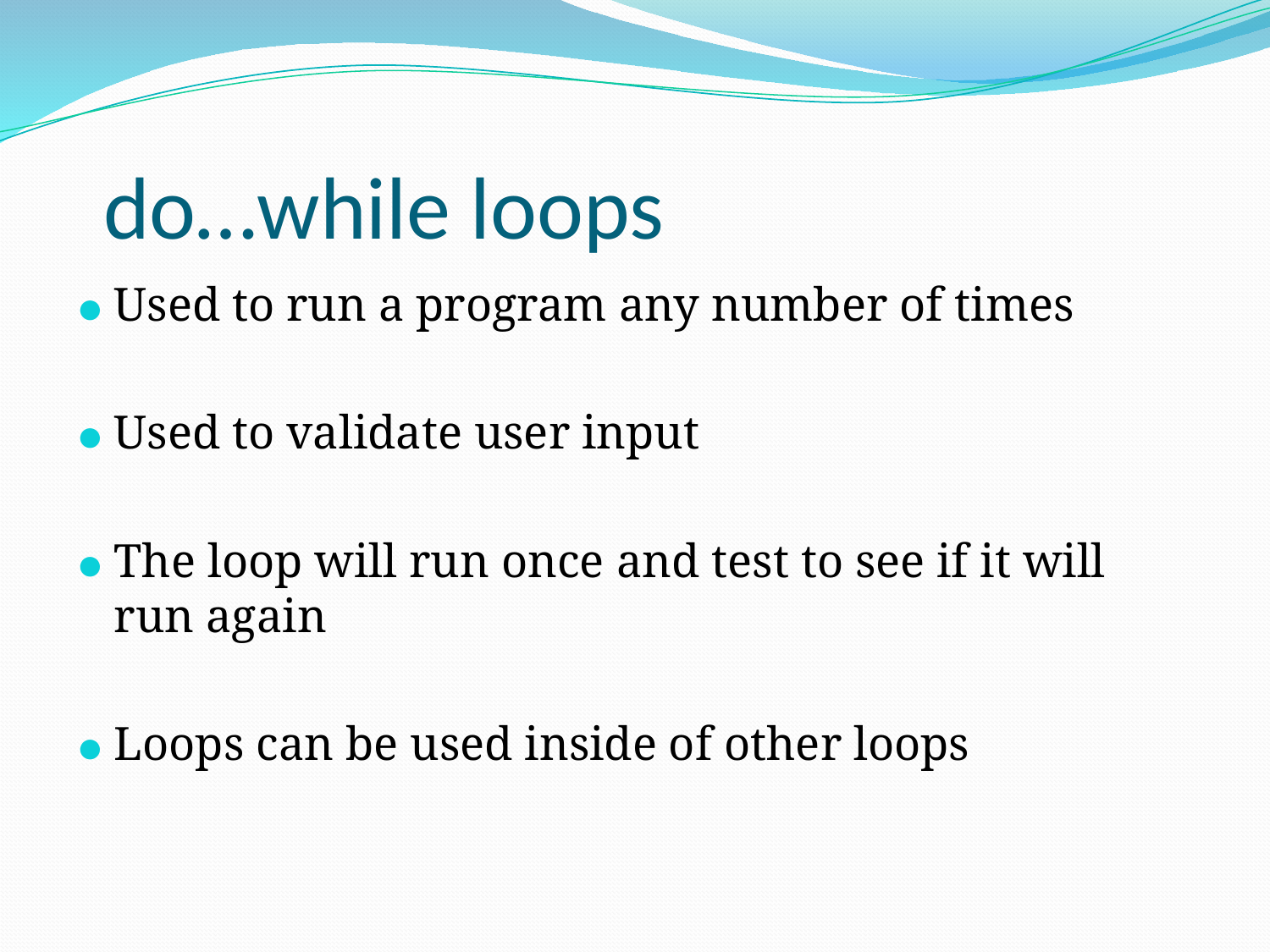

# do…while loops
Used to run a program any number of times

Used to validate user input

The loop will run once and test to see if it will run again

Loops can be used inside of other loops